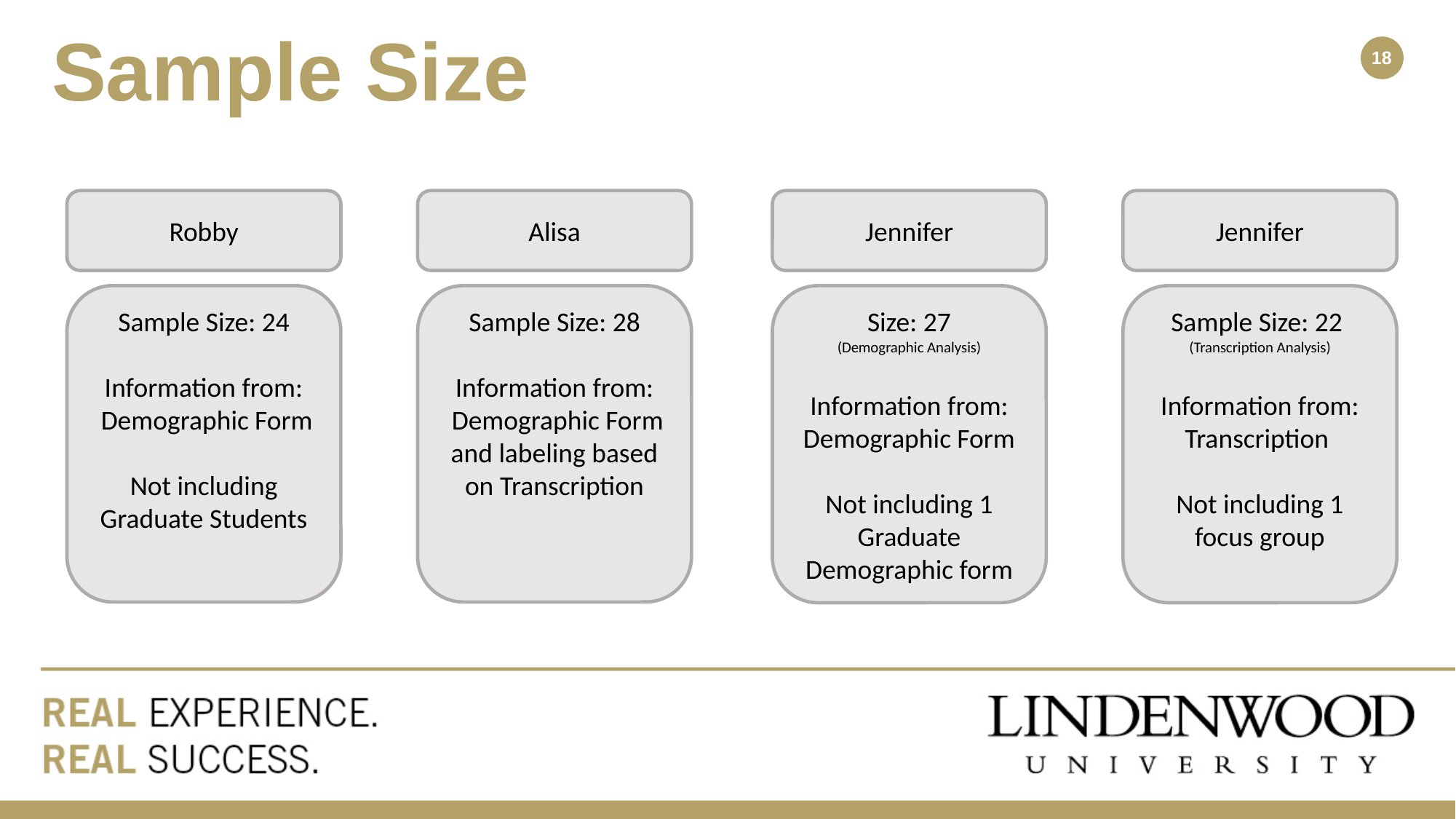

# Sample Size
Jennifer
Robby
Alisa
Jennifer
Sample Size: 28

Information from:
 Demographic Form and labeling based on Transcription
 Size: 27
(Demographic Analysis)

Information from:
Demographic Form

Not including 1 Graduate Demographic form
Sample Size: 24

Information from:
 Demographic Form

Not including Graduate Students
Sample Size: 22
(Transcription Analysis)

Information from:
Transcription

Not including 1 focus group